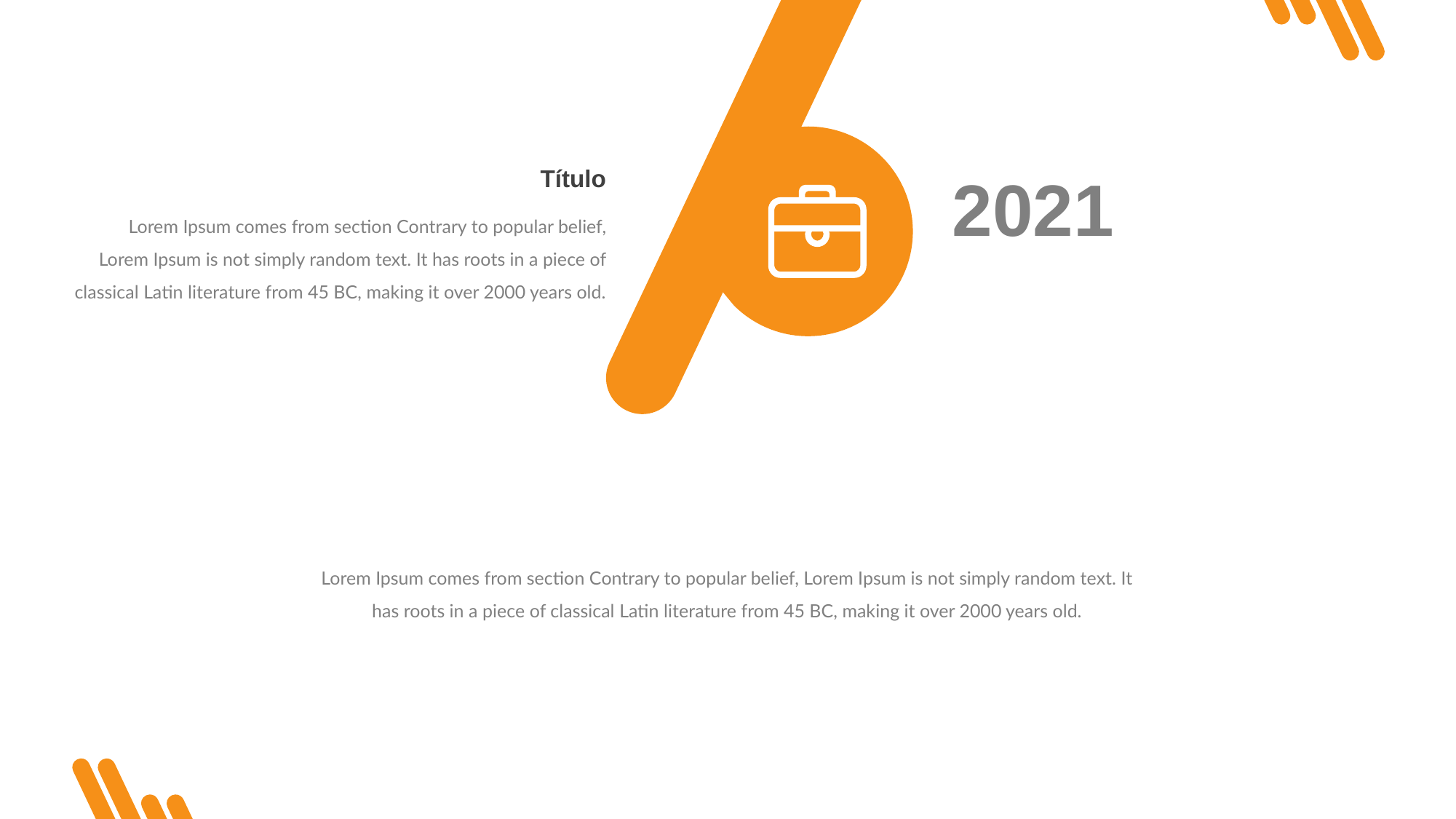

10

Título
2021

Lorem Ipsum comes from section Contrary to popular belief, Lorem Ipsum is not simply random text. It has roots in a piece of classical Latin literature from 45 BC, making it over 2000 years old.
Lorem Ipsum comes from section Contrary to popular belief, Lorem Ipsum is not simply random text. It has roots in a piece of classical Latin literature from 45 BC, making it over 2000 years old.